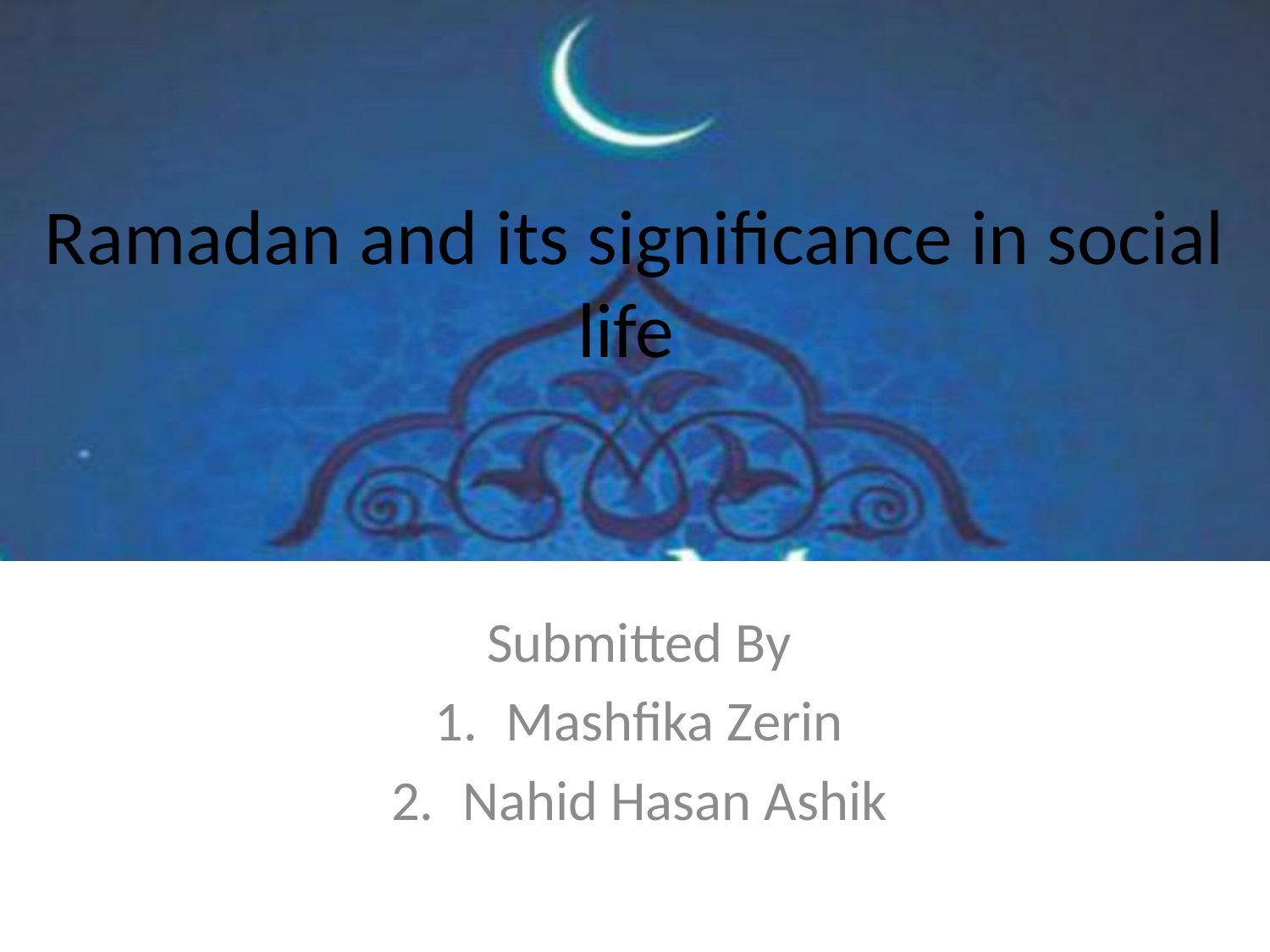

Ramadan and its significance in social life

Submitted By
Mashfika Zerin
Nahid Hasan Ashik